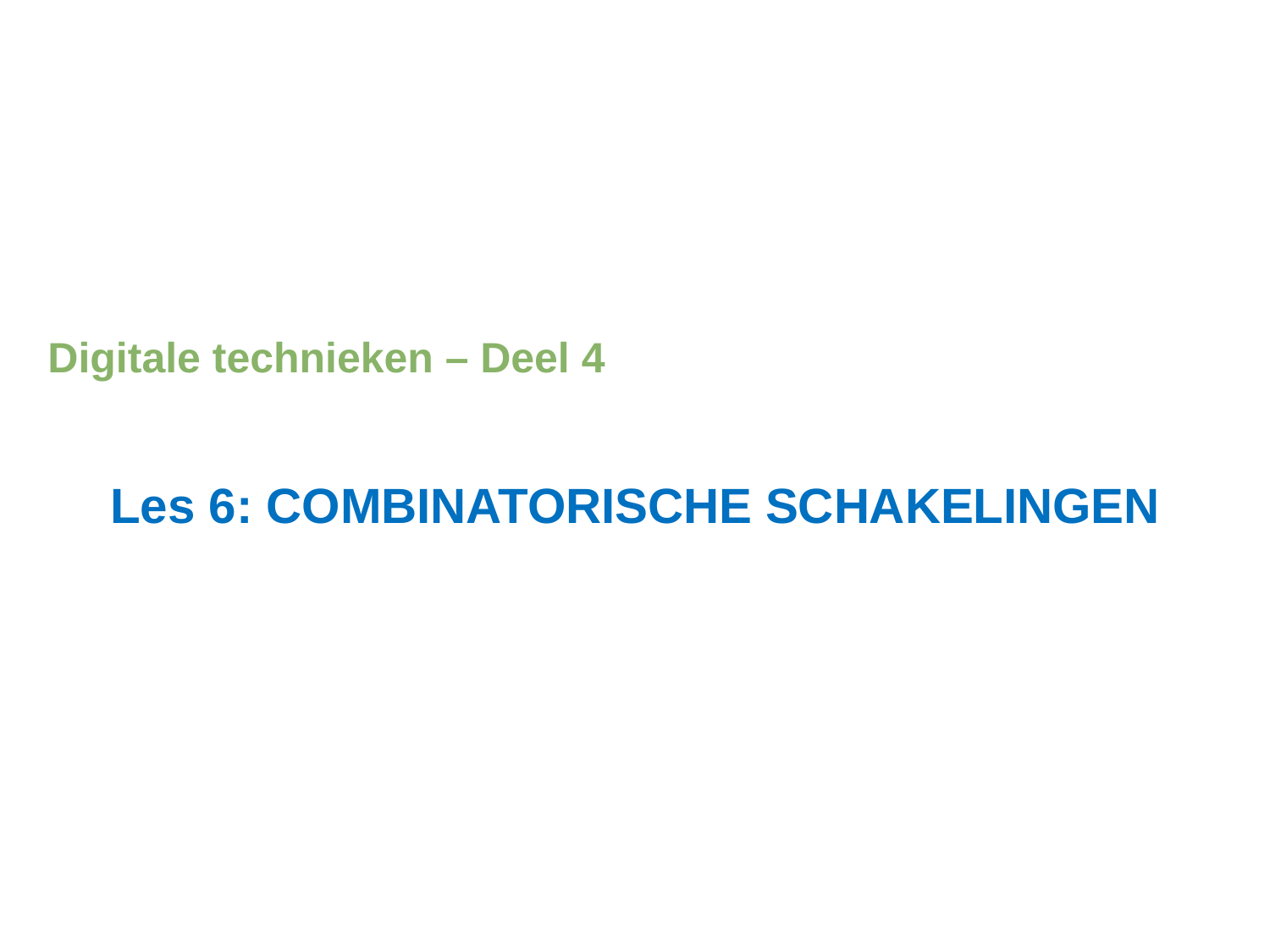

# Digitale technieken – Deel 4
Les 6: COMBINATORISCHE SCHAKELINGEN
1